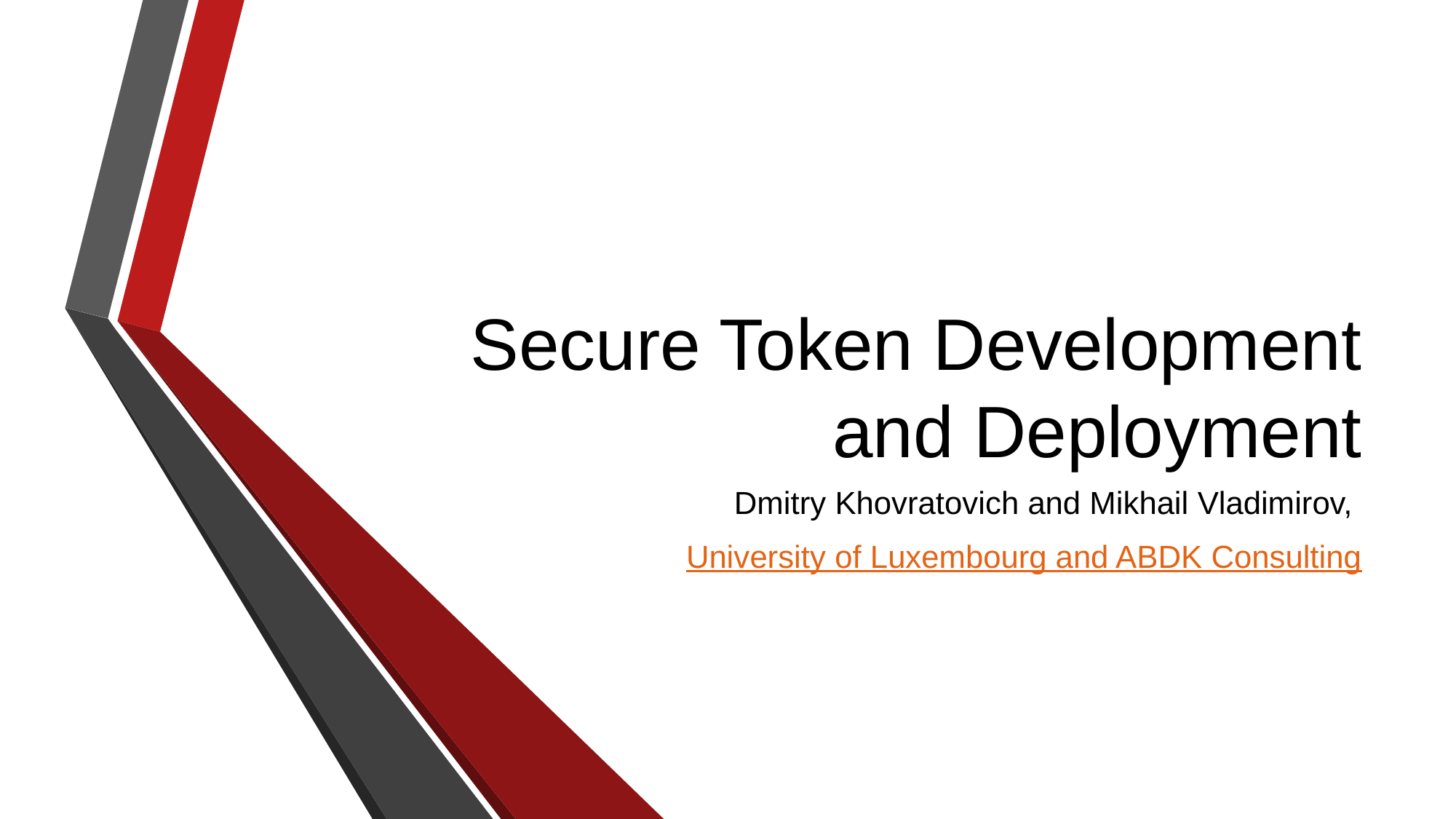

# Secure Token Development and Deployment
Dmitry Khovratovich and Mikhail Vladimirov,
University of Luxembourg and ABDK Consulting